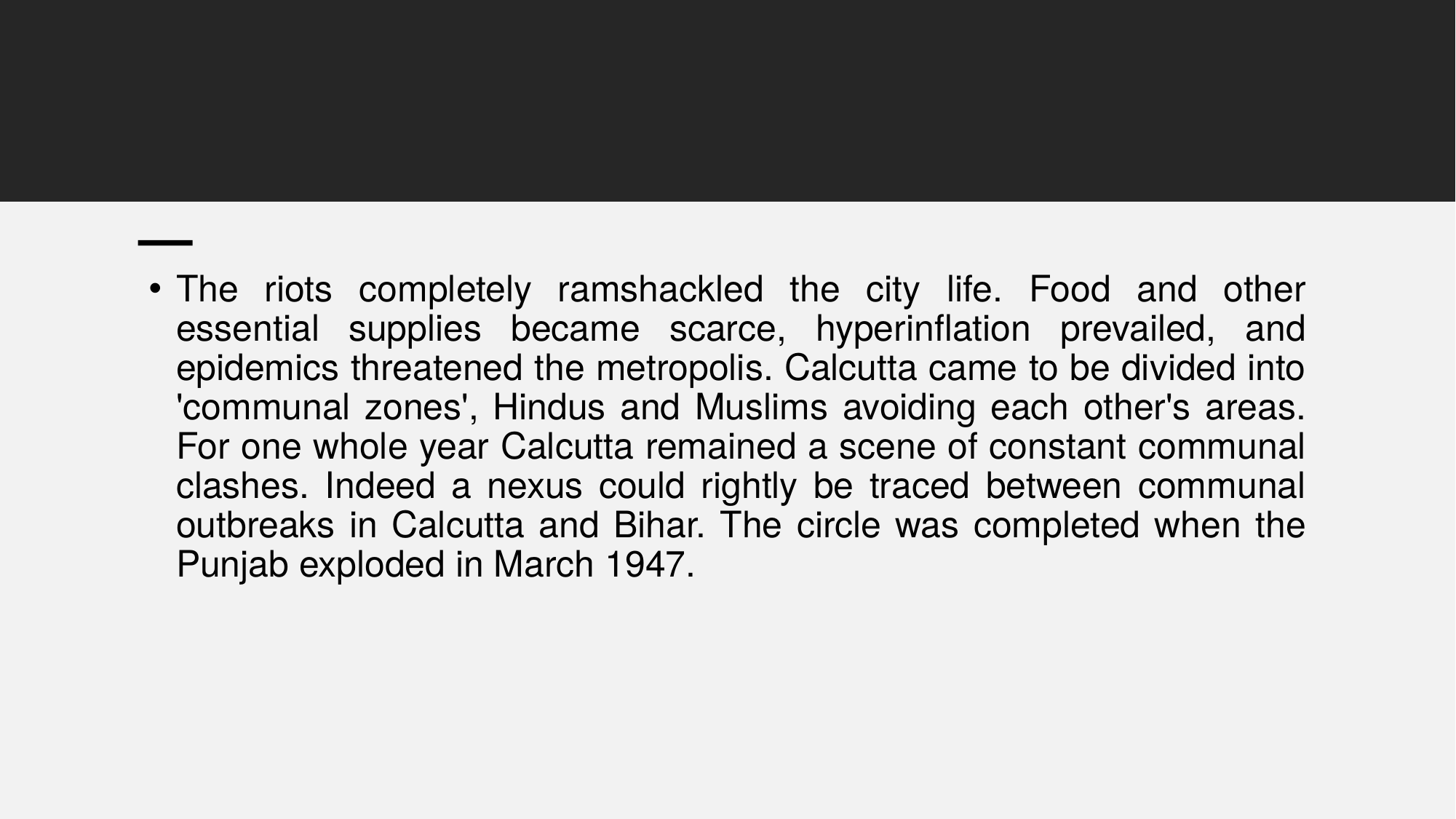

#

The riots completely ramshackled the city life. Food and other essential supplies became scarce, hyperinflation prevailed, and epidemics threatened the metropolis. Calcutta came to be divided into 'communal zones', Hindus and Muslims avoiding each other's areas. For one whole year Calcutta remained a scene of constant communal clashes. Indeed a nexus could rightly be traced between communal outbreaks in Calcutta and Bihar. The circle was completed when the Punjab exploded in March 1947.